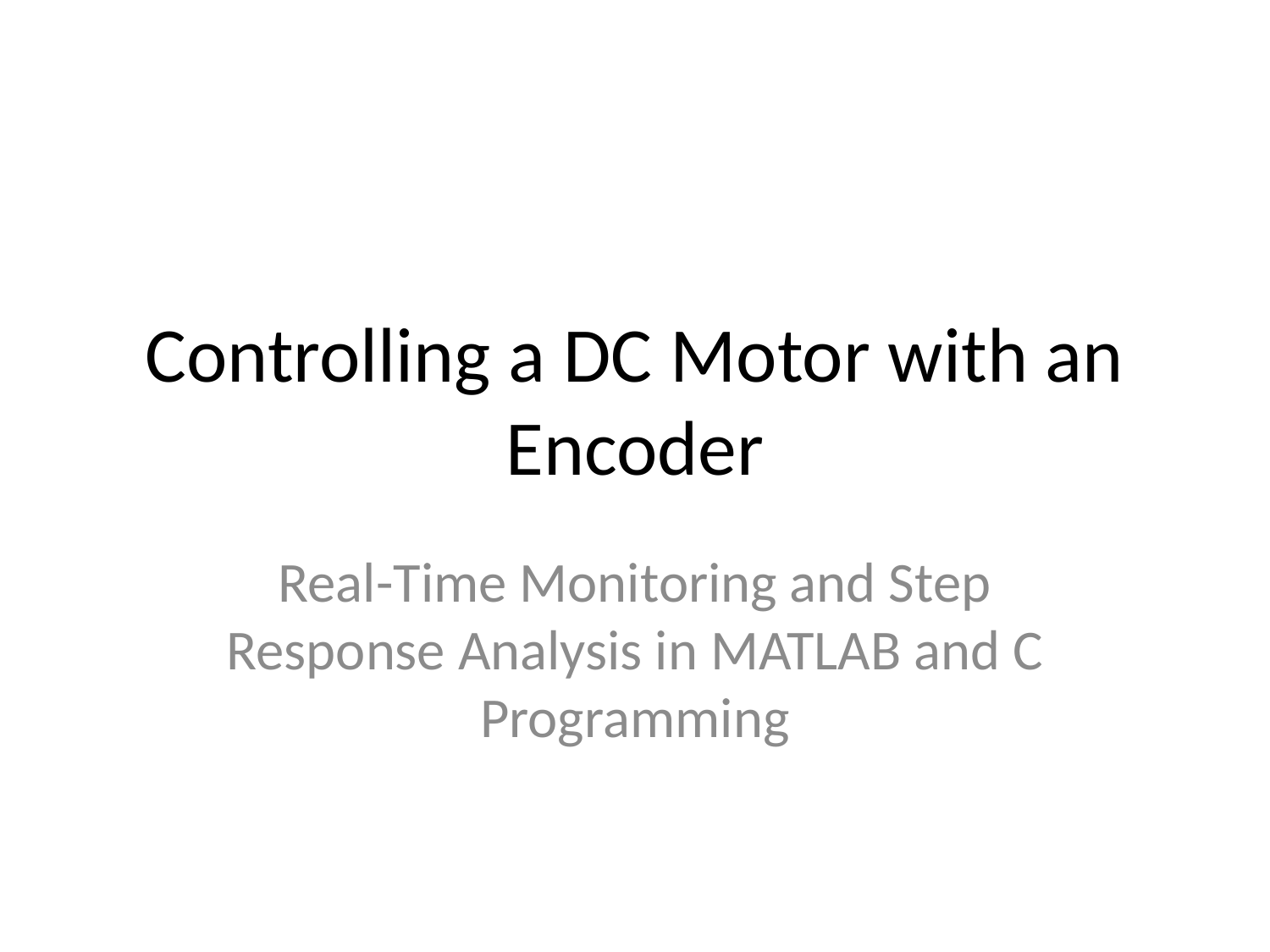

# Controlling a DC Motor with an Encoder
Real-Time Monitoring and Step Response Analysis in MATLAB and C Programming